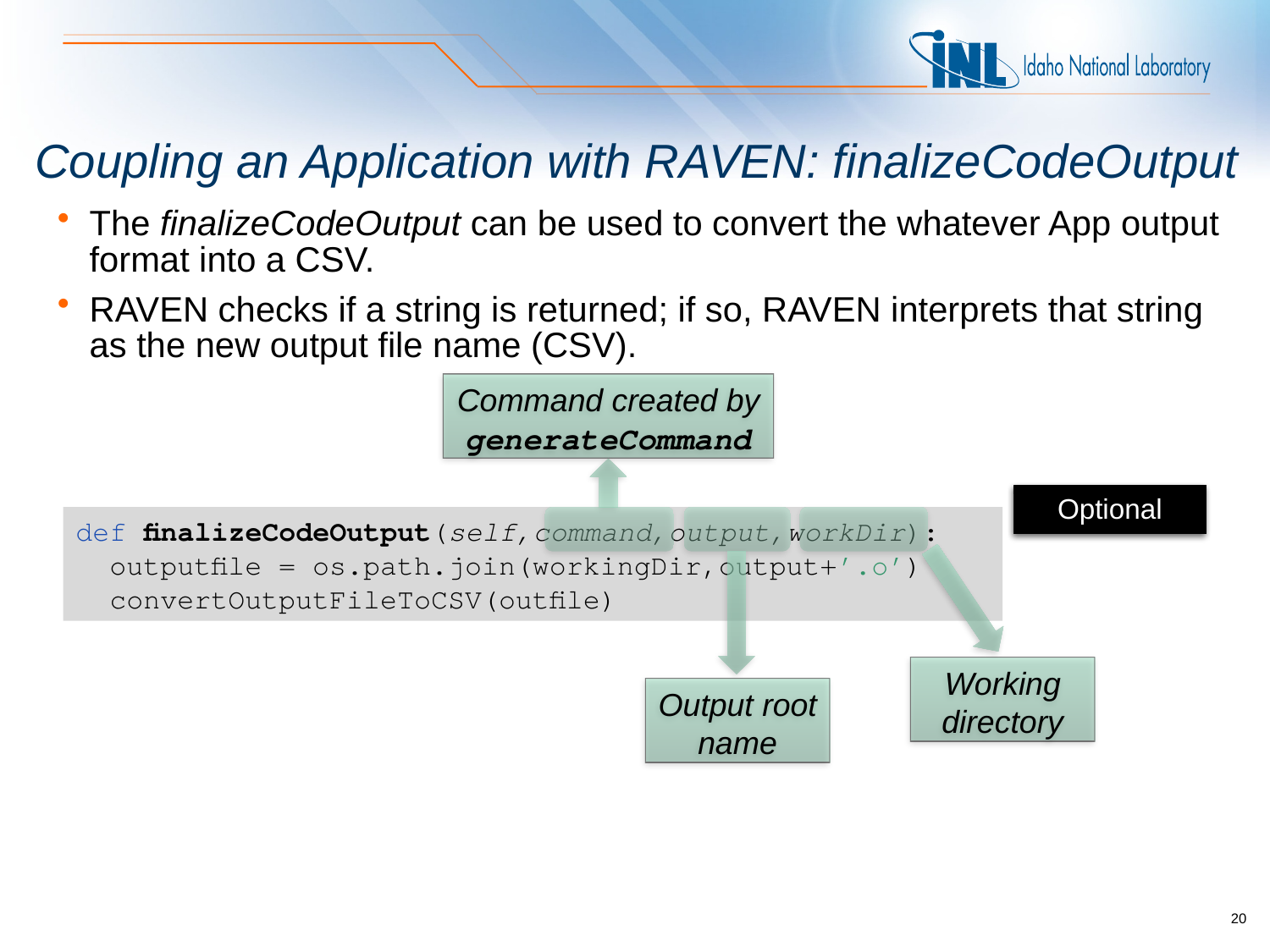

# Coupling an Application with RAVEN: finalizeCodeOutput
The finalizeCodeOutput can be used to convert the whatever App output format into a CSV.
RAVEN checks if a string is returned; if so, RAVEN interprets that string as the new output file name (CSV).

Command created by generateCommand

Optional
Optional
def finalizeCodeOutput(self,command,output,workDir):
  outputfile = os.path.join(workingDir,output+’.o’)
  convertOutputFileToCSV(outfile)

Working directory
Output root name
20